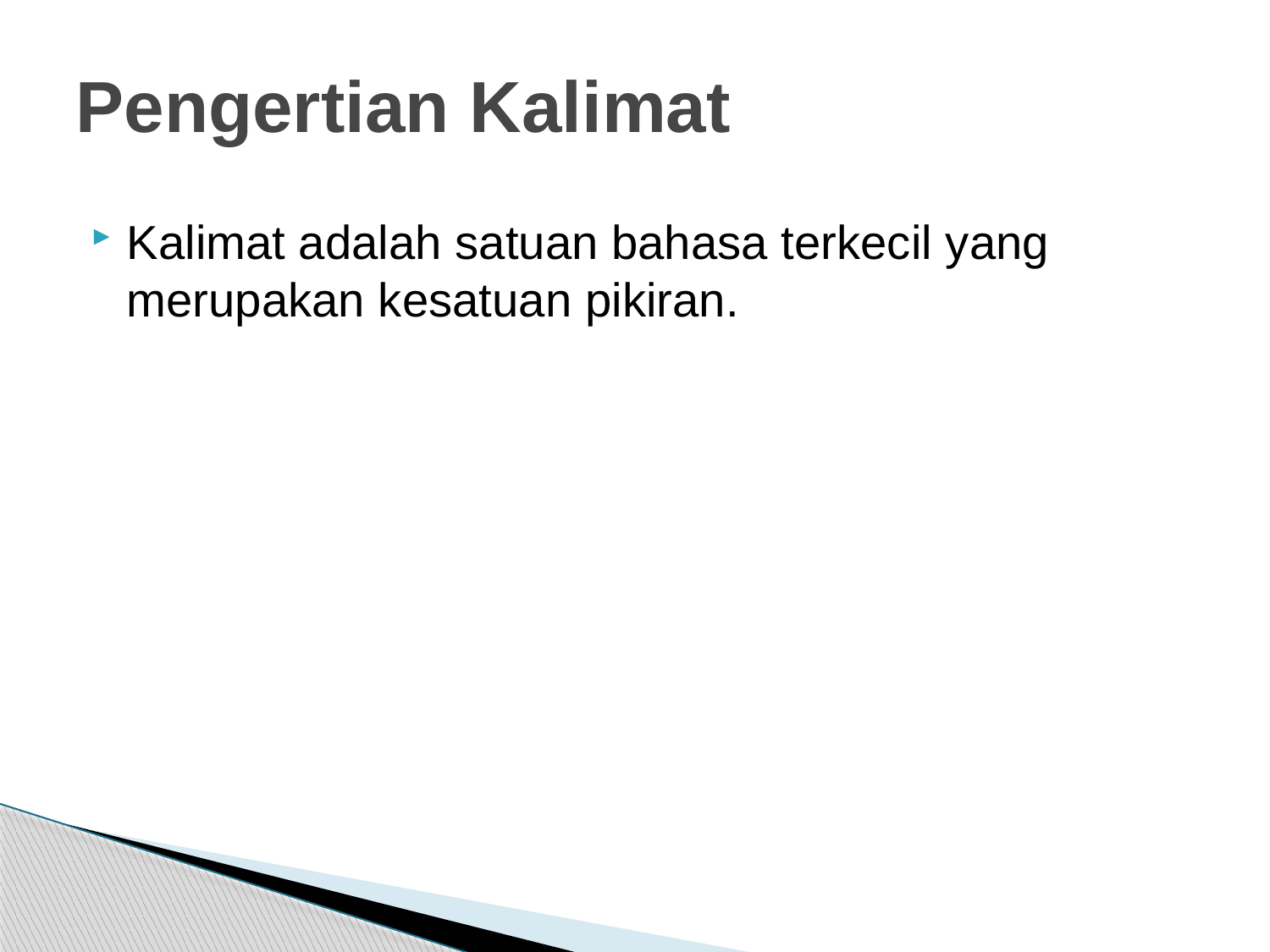

# Pengertian Kalimat
Kalimat adalah satuan bahasa terkecil yang merupakan kesatuan pikiran.